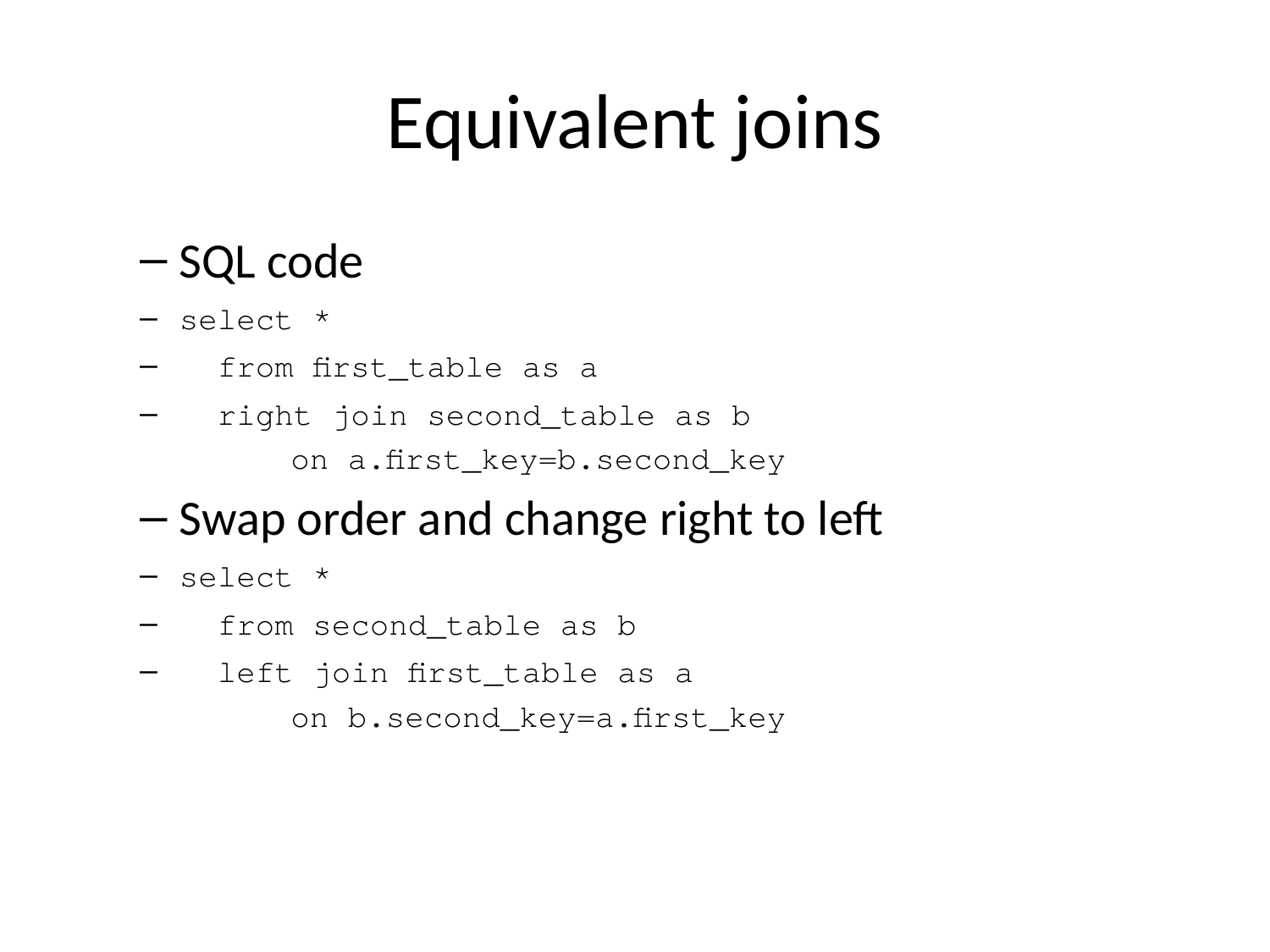

# Equivalent joins
SQL code
select *
  from first_table as a
  right join second_table as b
  on a.first_key=b.second_key
Swap order and change right to left
select *
  from second_table as b
  left join first_table as a
  on b.second_key=a.first_key